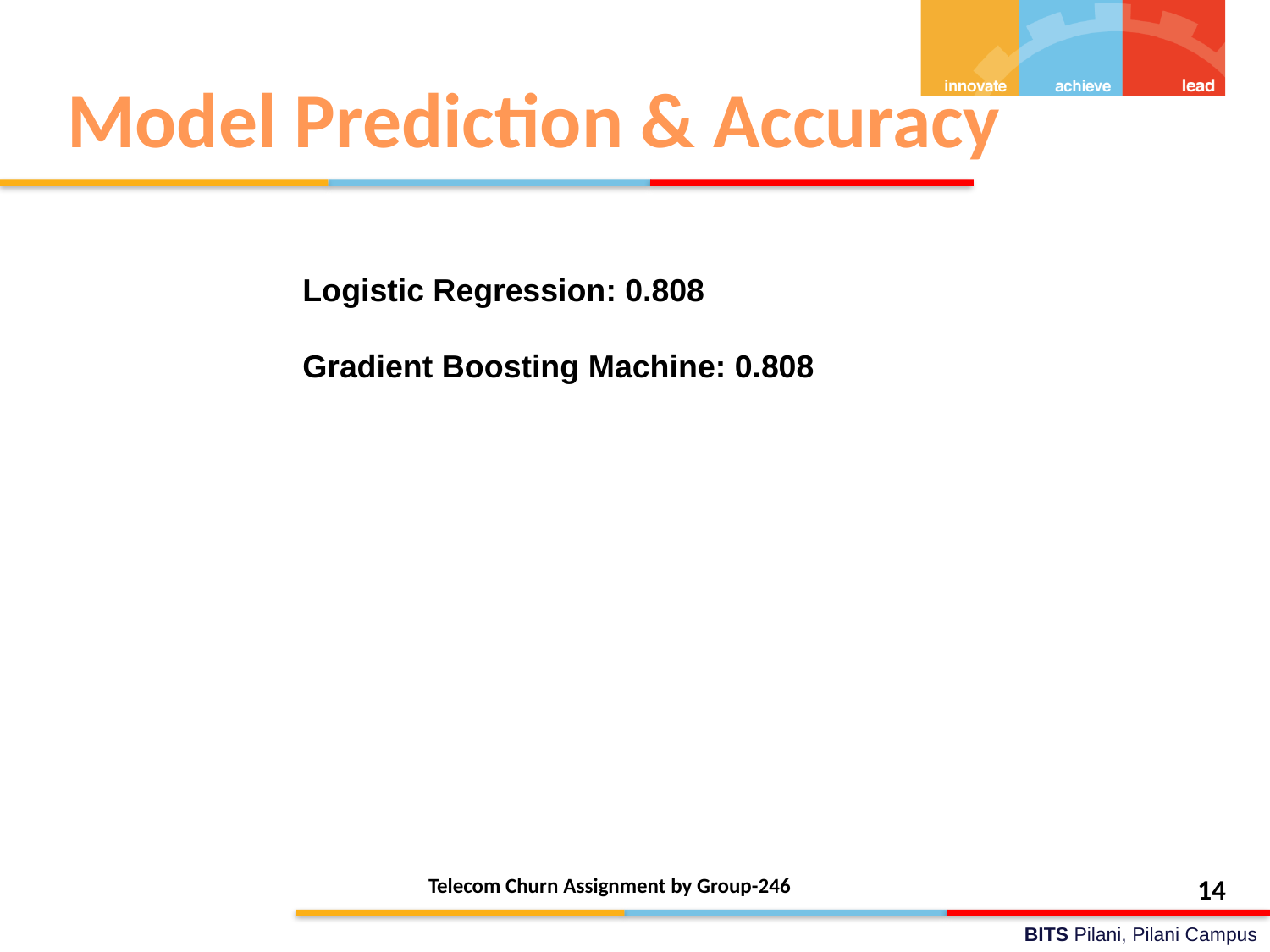

Model Prediction & Accuracy
Logistic Regression: 0.808

Gradient Boosting Machine: 0.808

Telecom Churn Assignment by Group-246
14